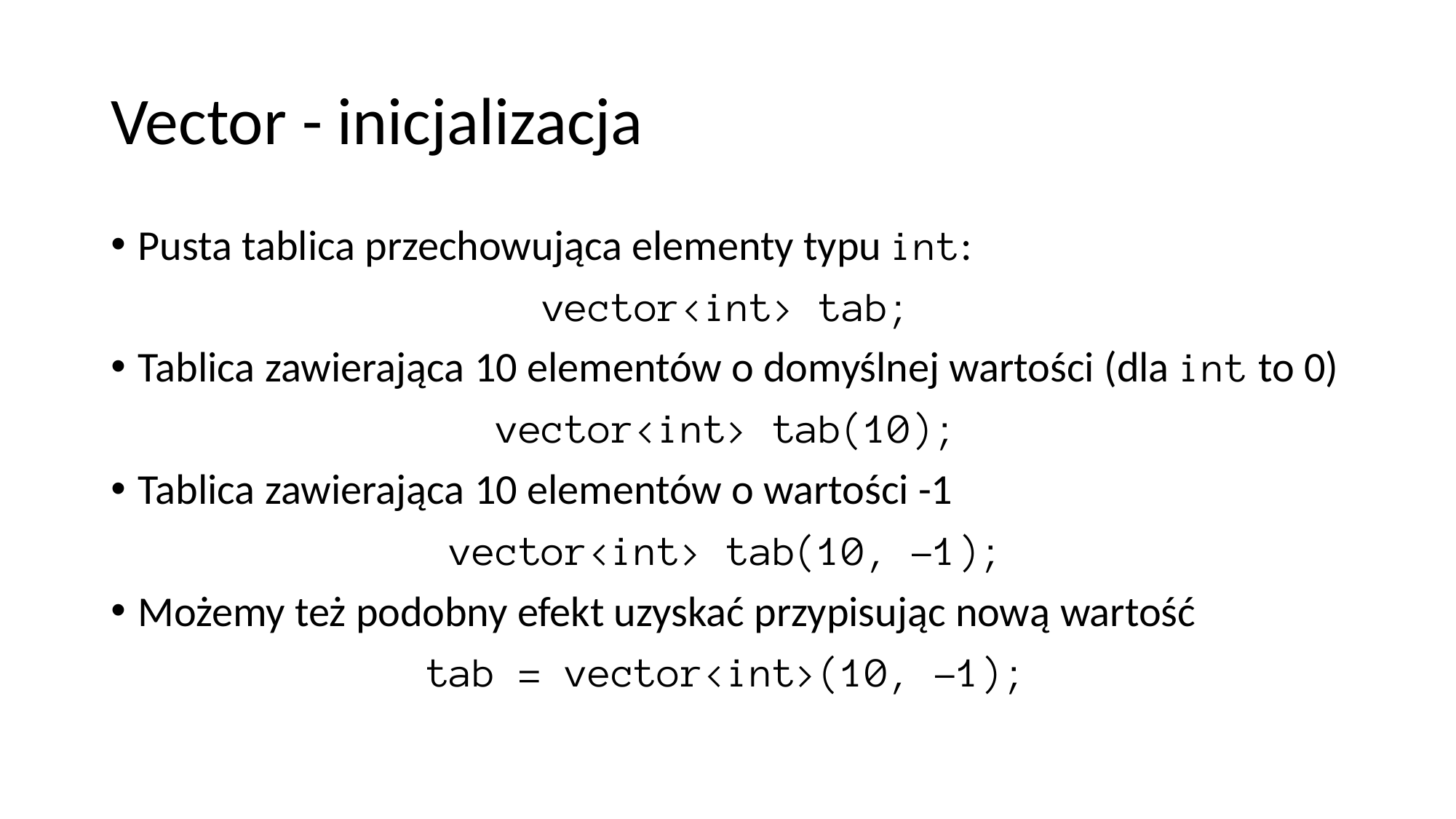

# Vector - inicjalizacja
Pusta tablica przechowująca elementy typu int:
vector<int> tab;
Tablica zawierająca 10 elementów o domyślnej wartości (dla int to 0)
vector<int> tab(10);
Tablica zawierająca 10 elementów o wartości -1
vector<int> tab(10, -1);
Możemy też podobny efekt uzyskać przypisując nową wartość
tab = vector<int>(10, -1);